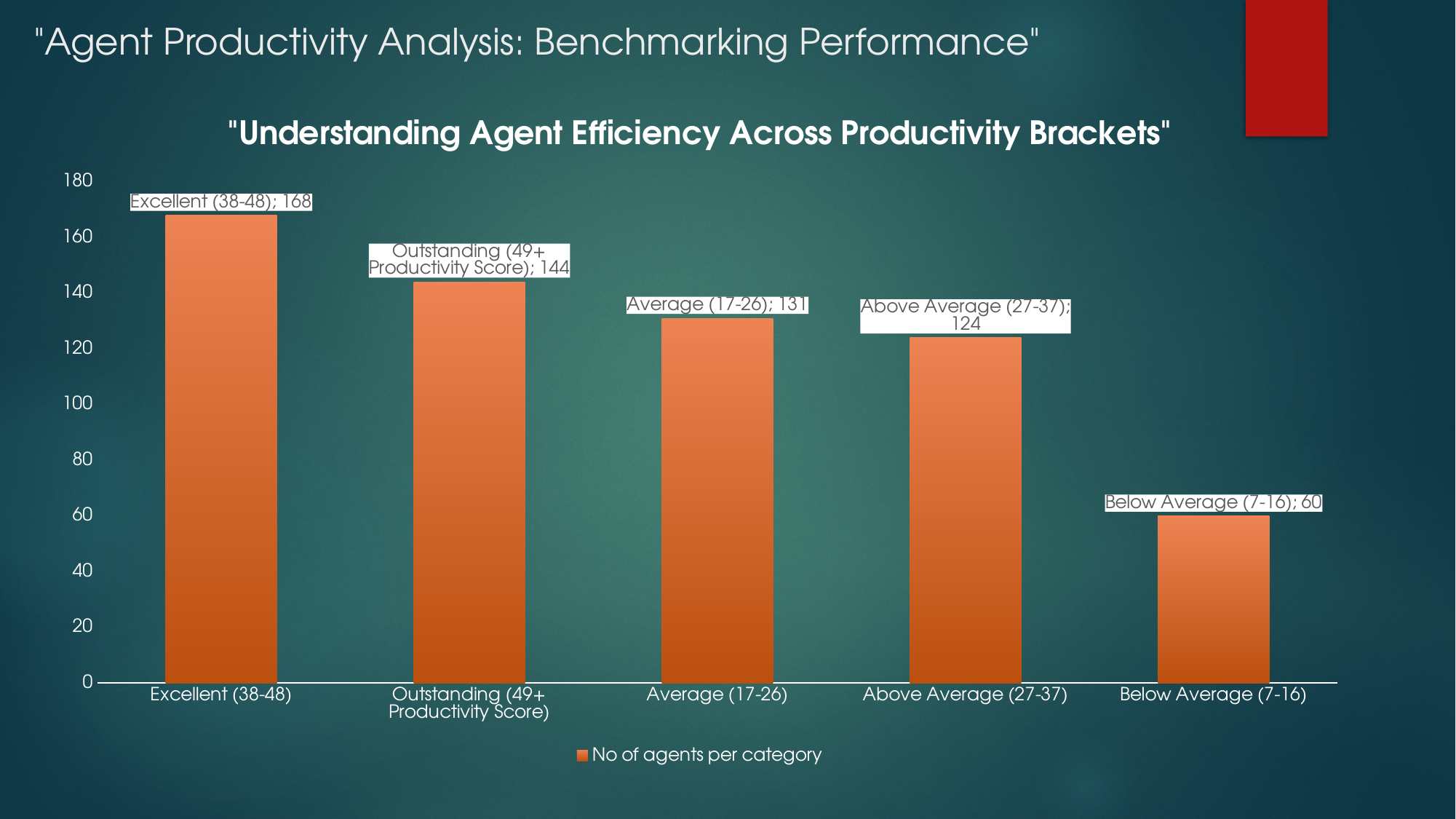

# "Agent Productivity Analysis: Benchmarking Performance"

### Chart: "Understanding Agent Efficiency Across Productivity Brackets"

| Category | No of agents per category |
|---|---|
| Excellent (38-48) | 168.0 |
| Outstanding (49+ Productivity Score) | 144.0 |
| Average (17-26) | 131.0 |
| Above Average (27-37) | 124.0 |
| Below Average (7-16) | 60.0 |